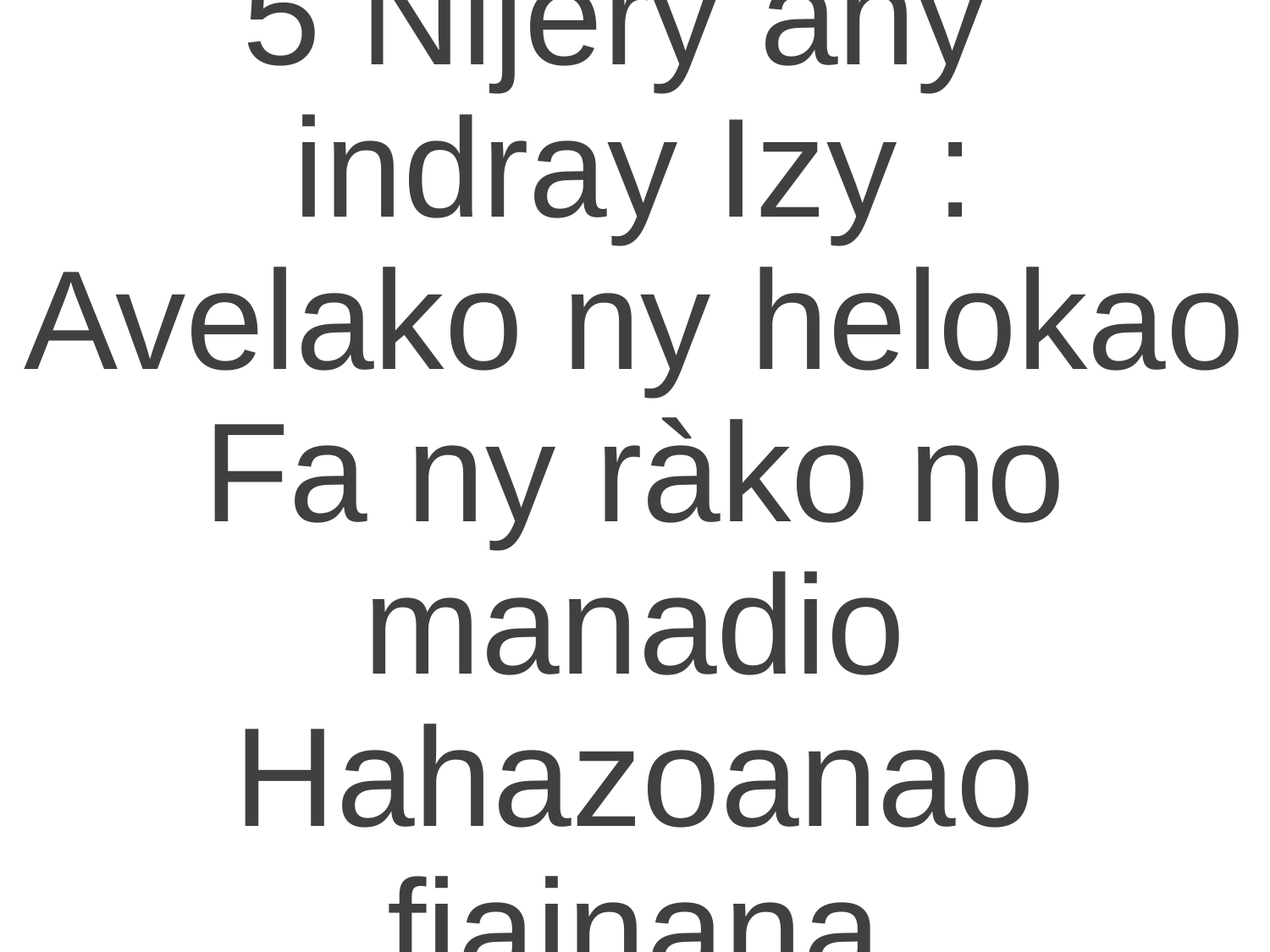

5 Nijery ahy
indray Izy :
Avelako ny helokao
Fa ny ràko no manadio
Hahazoanao fiainana